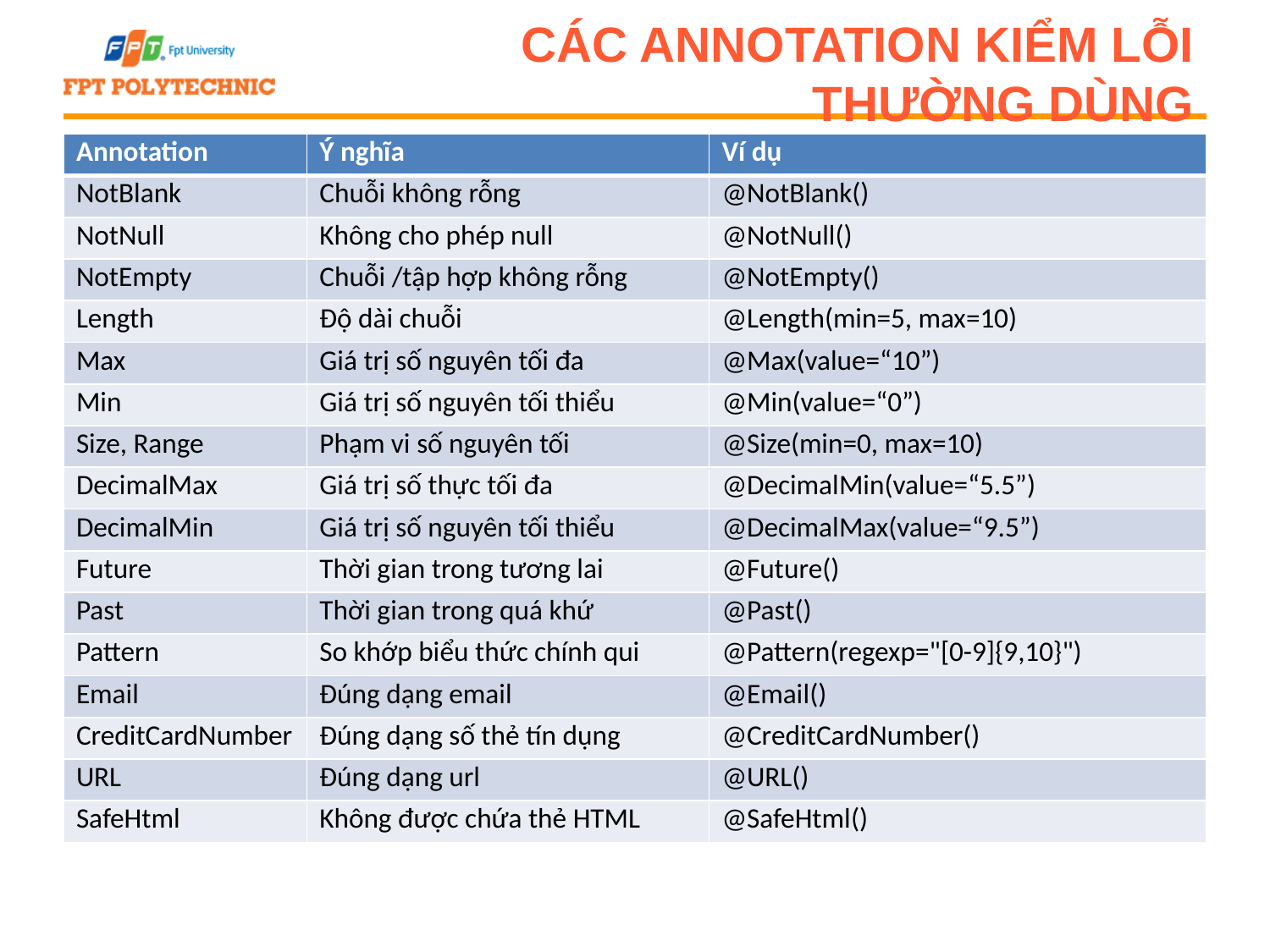

# Các annotation kiểm lỗi thường dùng
| Annotation | Ý nghĩa | Ví dụ |
| --- | --- | --- |
| NotBlank | Chuỗi không rỗng | @NotBlank() |
| NotNull | Không cho phép null | @NotNull() |
| NotEmpty | Chuỗi /tập hợp không rỗng | @NotEmpty() |
| Length | Độ dài chuỗi | @Length(min=5, max=10) |
| Max | Giá trị số nguyên tối đa | @Max(value=“10”) |
| Min | Giá trị số nguyên tối thiểu | @Min(value=“0”) |
| Size, Range | Phạm vi số nguyên tối | @Size(min=0, max=10) |
| DecimalMax | Giá trị số thực tối đa | @DecimalMin(value=“5.5”) |
| DecimalMin | Giá trị số nguyên tối thiểu | @DecimalMax(value=“9.5”) |
| Future | Thời gian trong tương lai | @Future() |
| Past | Thời gian trong quá khứ | @Past() |
| Pattern | So khớp biểu thức chính qui | @Pattern(regexp="[0-9]{9,10}") |
| Email | Đúng dạng email | @Email() |
| CreditCardNumber | Đúng dạng số thẻ tín dụng | @CreditCardNumber() |
| URL | Đúng dạng url | @URL() |
| SafeHtml | Không được chứa thẻ HTML | @SafeHtml() |
javax.validation.constraints
: : : : : : : : :